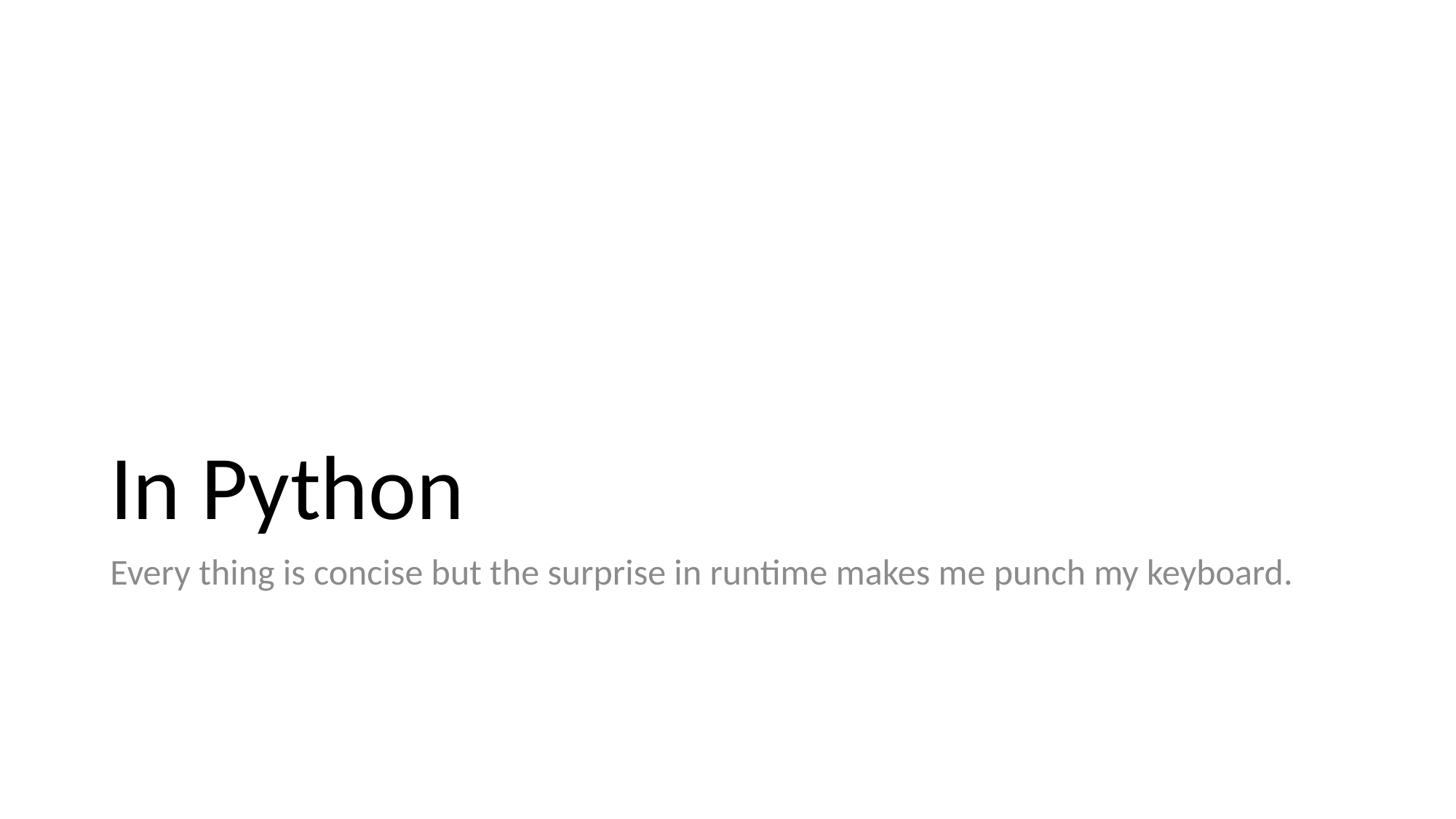

# In Python
Every thing is concise but the surprise in runtime makes me punch my keyboard.